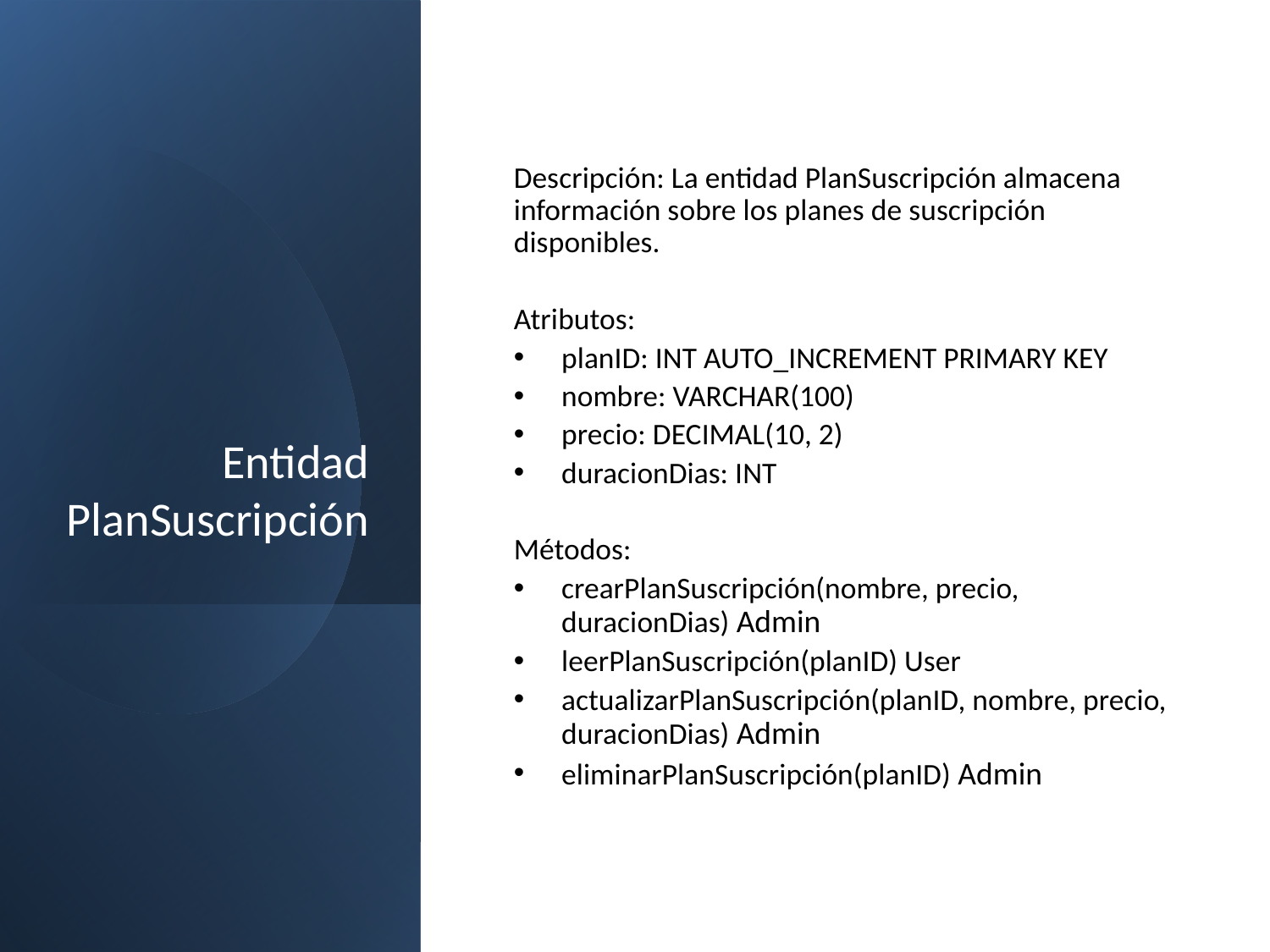

# Entidad PlanSuscripción

Descripción: La entidad PlanSuscripción almacena información sobre los planes de suscripción disponibles.

Atributos:
planID: INT AUTO_INCREMENT PRIMARY KEY
nombre: VARCHAR(100)
precio: DECIMAL(10, 2)
duracionDias: INT

Métodos:
crearPlanSuscripción(nombre, precio, duracionDias) Admin
leerPlanSuscripción(planID) User
actualizarPlanSuscripción(planID, nombre, precio, duracionDias) Admin
eliminarPlanSuscripción(planID) Admin